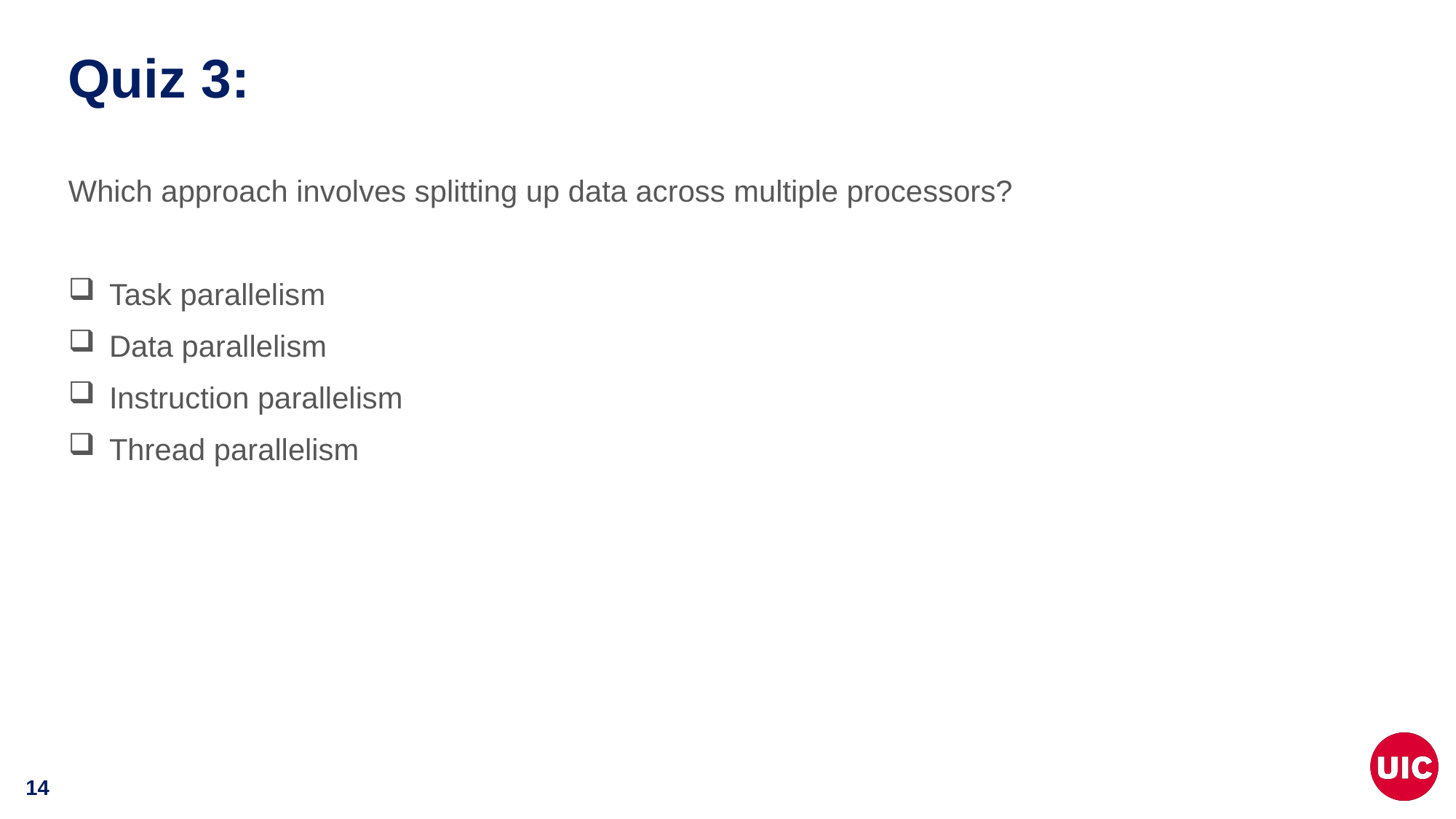

# Quiz 3:
Which approach involves splitting up data across multiple processors?

Task parallelism
Data parallelism
Instruction parallelism
Thread parallelism